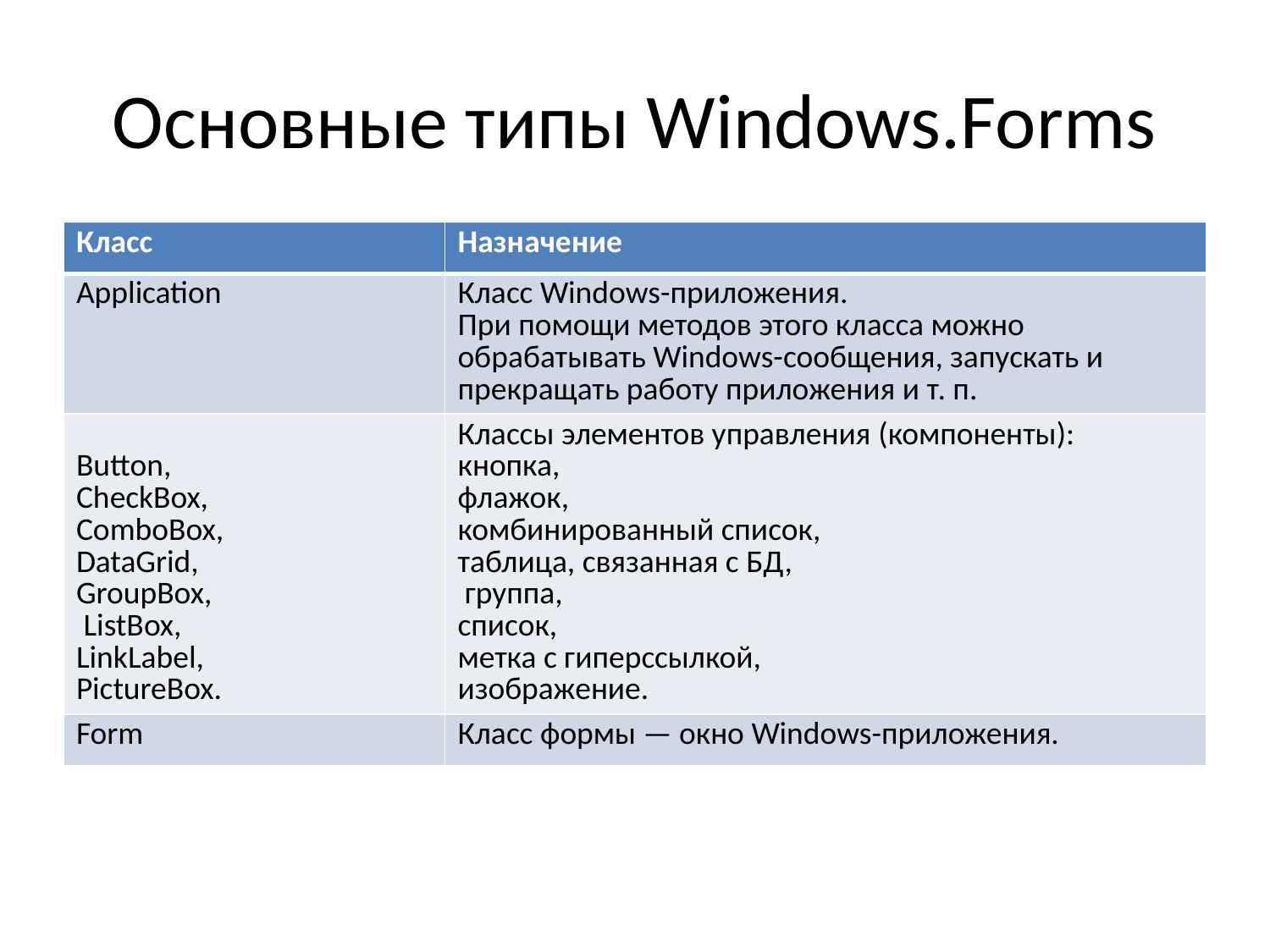

# Основные типы Windows.Forms
| Класс | Назначение |
| --- | --- |
| Application | Класс Windows-приложения. При помощи методов этого класса можно обрабатывать Windows-сообщения, запускать и прекращать работу приложения и т. п. |
| Button, CheckBox, ComboBox, DataGrid, GroupBox, ListBox, LinkLabel, PictureBox. | Классы элементов управления (компоненты): кнопка, флажок, комбинированный список, таблица, связанная с БД, группа, список, метка с гиперссылкой, изображение. |
| Form | Класс формы — окно Windows-приложения. |